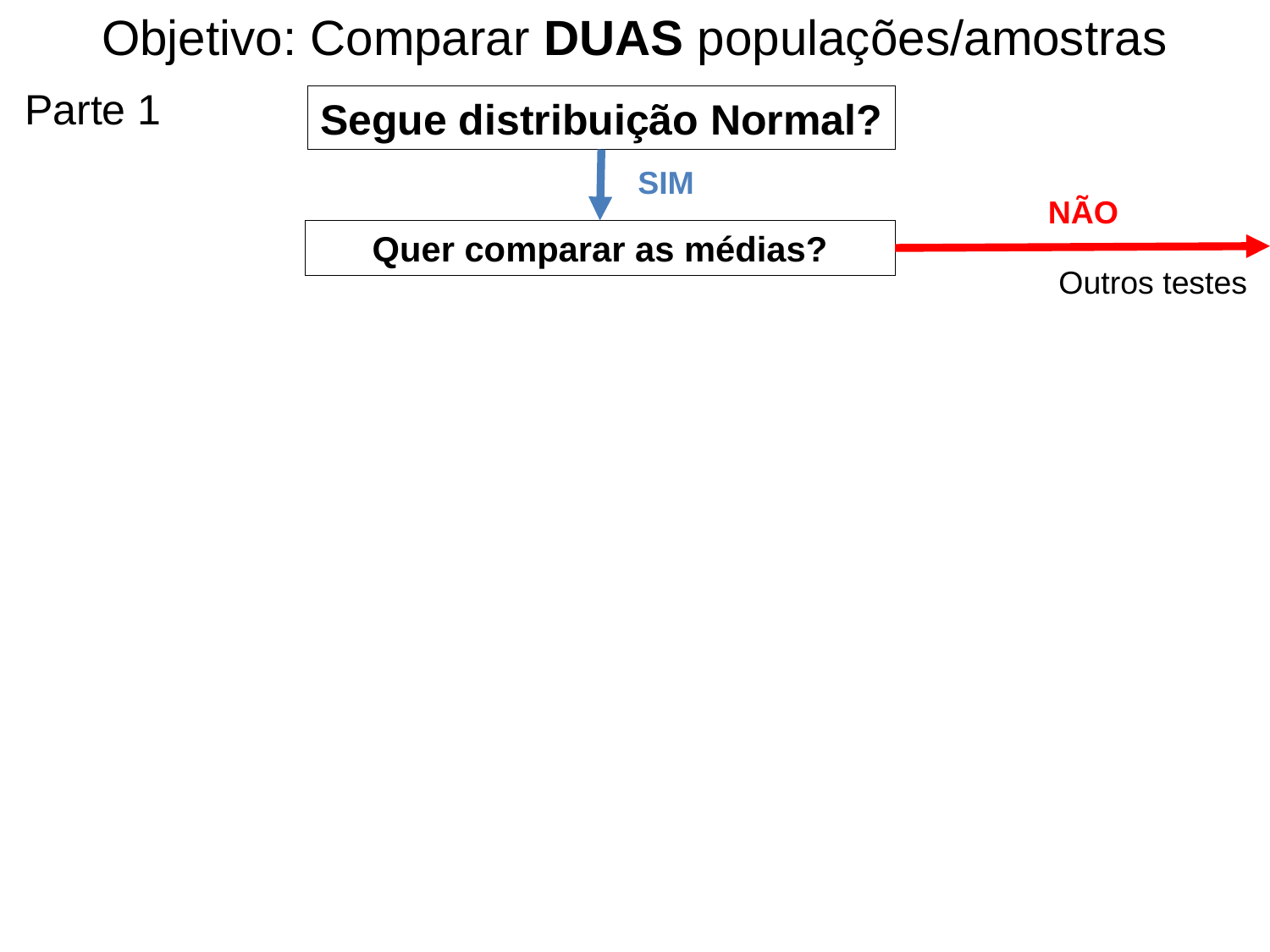

Objetivo: Comparar DUAS populações/amostras
Parte 1
Segue distribuição Normal?
SIM
NÃO
Quer comparar as médias?
Outros testes